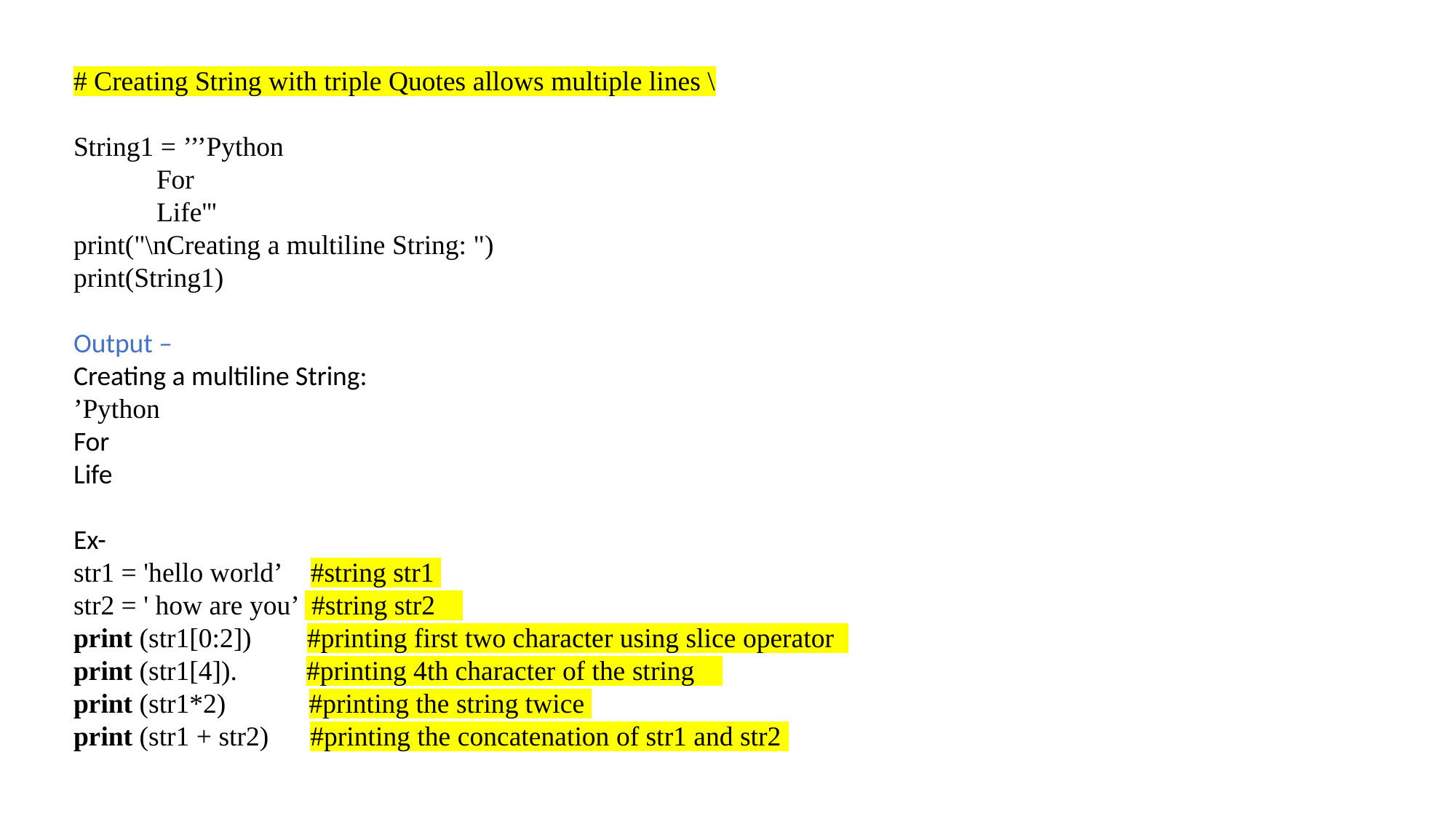

# Creating String with triple Quotes allows multiple lines \

String1 = ’’’Python
            For
            Life'''
print("\nCreating a multiline String: ")
print(String1)

Output –
Creating a multiline String:
’Python
For
Life

Ex-
str1 = 'hello world’    #string str1
str2 = ' how are you’  #string str2
print (str1[0:2])        #printing first two character using slice operator
print (str1[4]).          #printing 4th character of the string
print (str1*2)            #printing the string twice
print (str1 + str2)      #printing the concatenation of str1 and str2